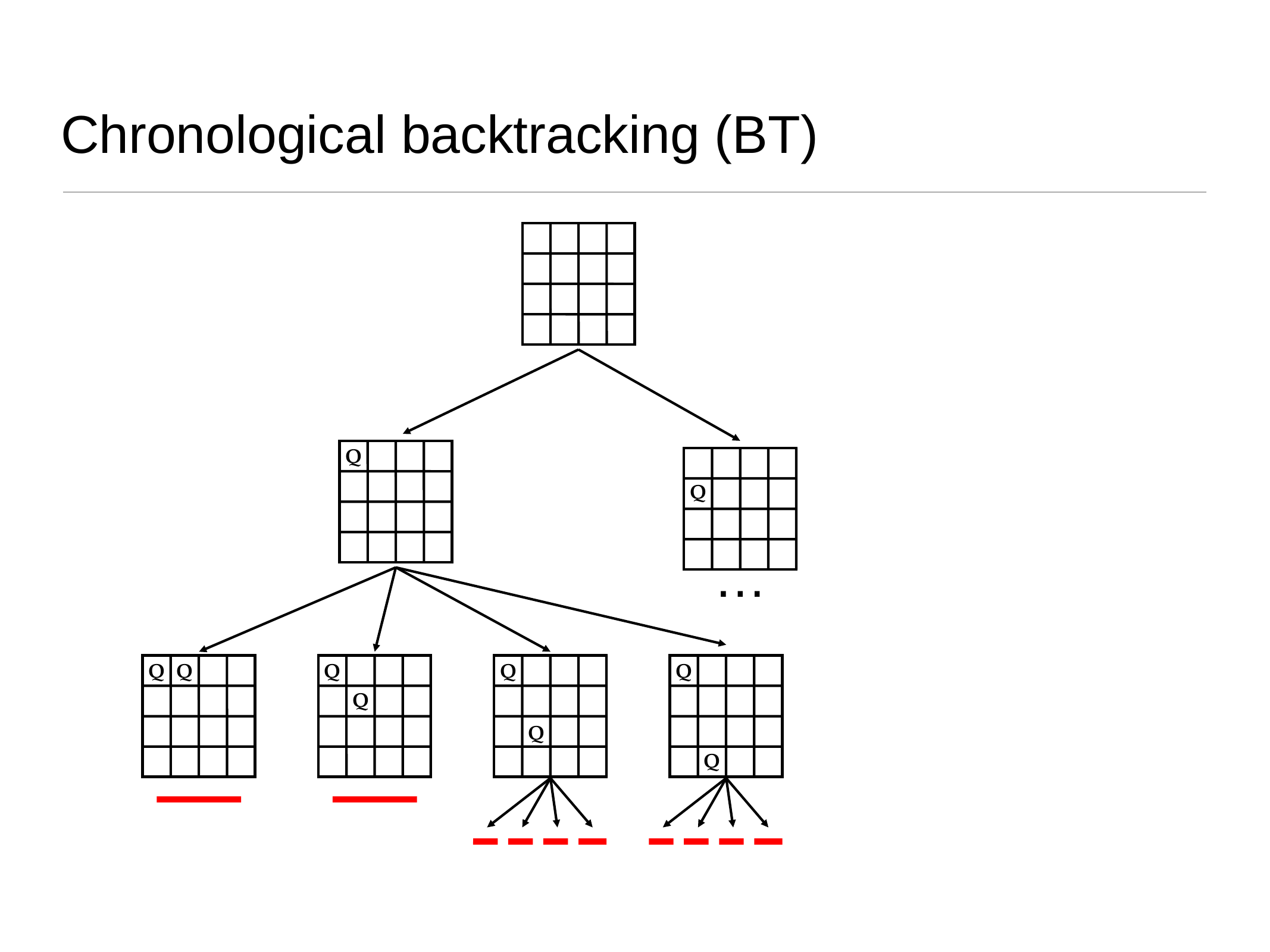

# Chronological backtracking (BT)

Q

Q
…

Q

Q
Q

Q
Q

Q
Q

Q